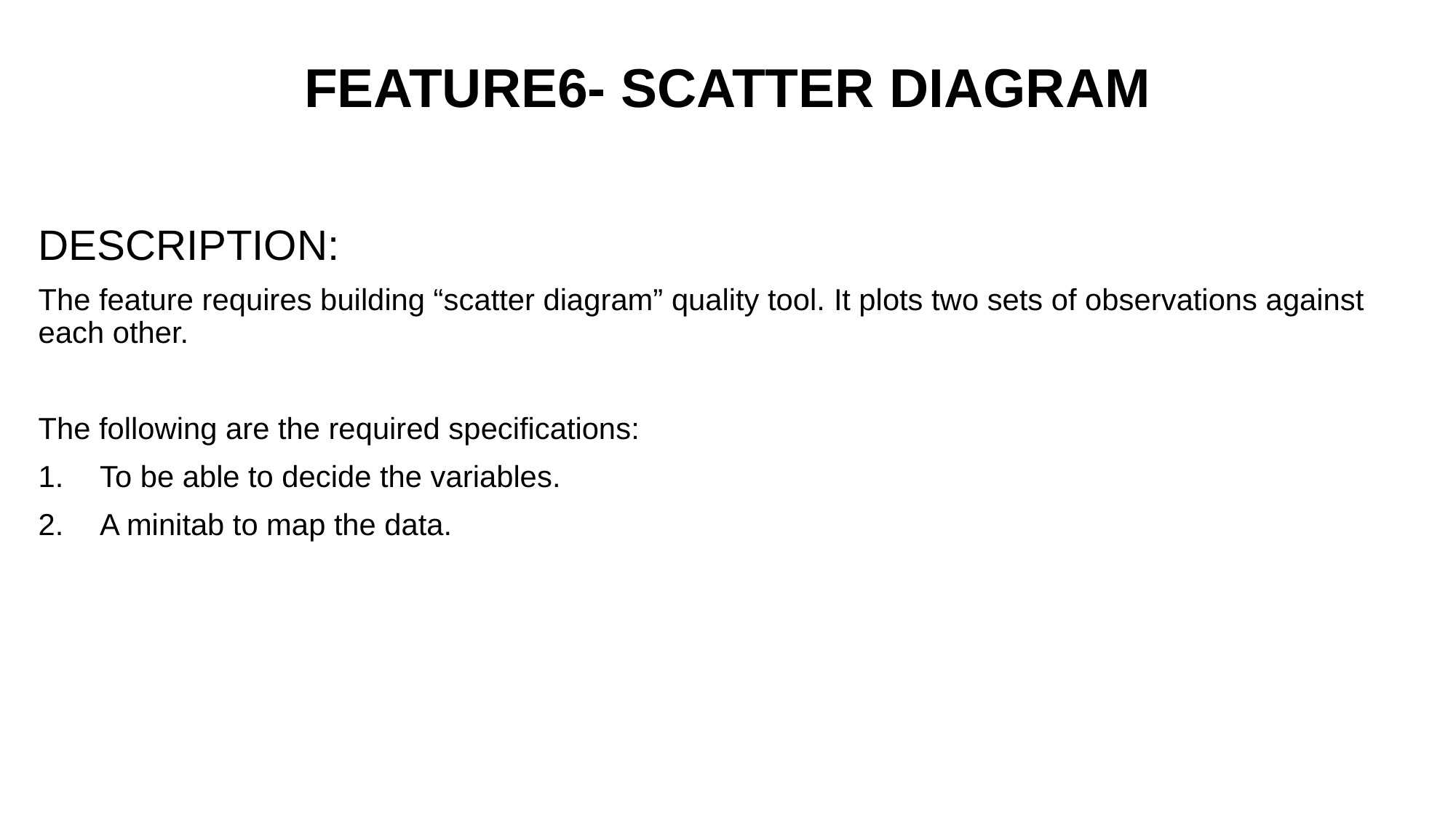

# FEATURE6- SCATTER DIAGRAM
DESCRIPTION:
The feature requires building “scatter diagram” quality tool. It plots two sets of observations against each other.

The following are the required specifications:
To be able to decide the variables.
A minitab to map the data.